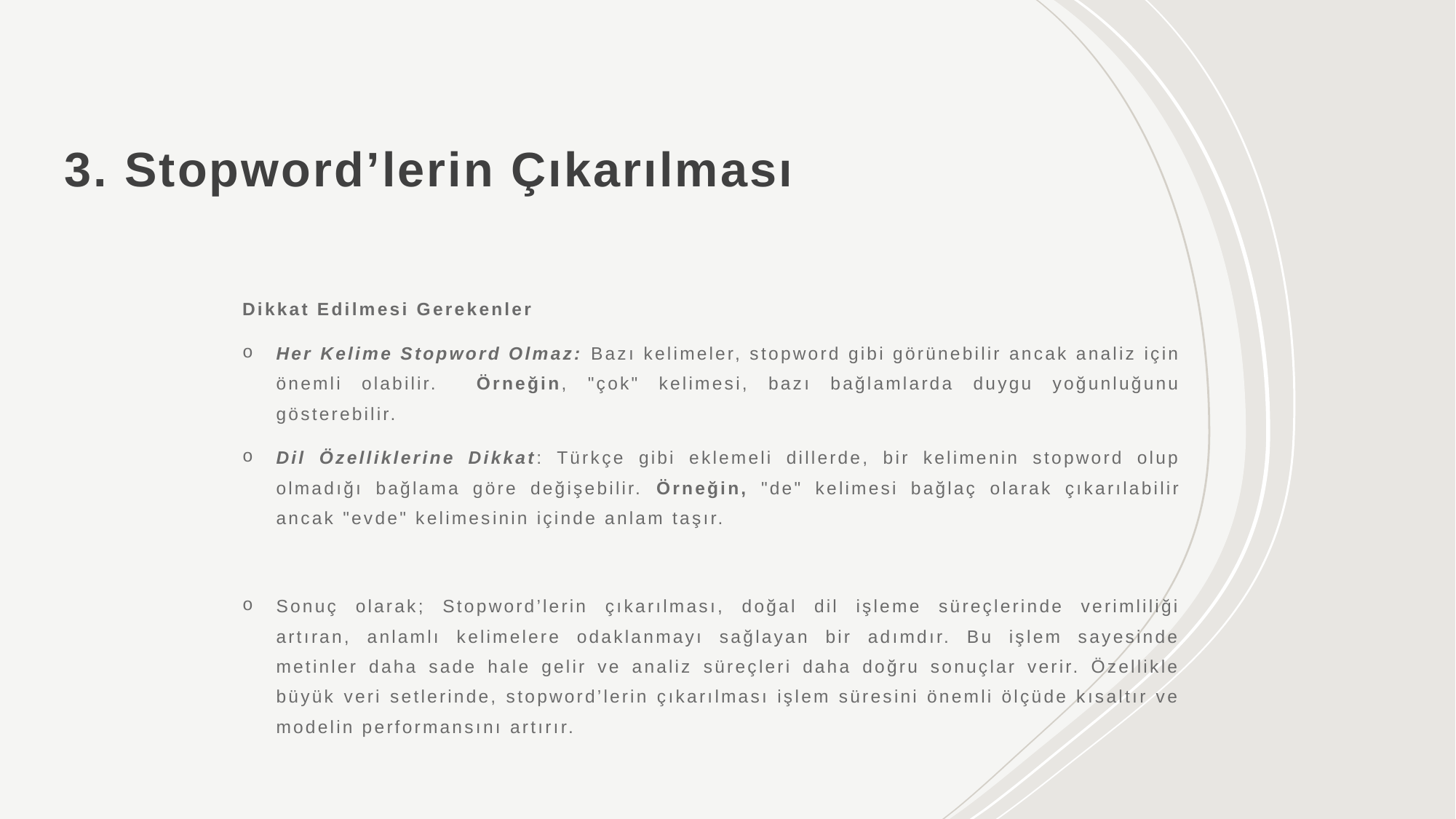

# 3. Stopword’lerin Çıkarılması
Dikkat Edilmesi Gerekenler
Her Kelime Stopword Olmaz: Bazı kelimeler, stopword gibi görünebilir ancak analiz için önemli olabilir.  Örneğin, "çok" kelimesi, bazı bağlamlarda duygu yoğunluğunu gösterebilir.
Dil Özelliklerine Dikkat: Türkçe gibi eklemeli dillerde, bir kelimenin stopword olup olmadığı bağlama göre değişebilir. Örneğin, "de" kelimesi bağlaç olarak çıkarılabilir ancak "evde" kelimesinin içinde anlam taşır.

Sonuç olarak; Stopword’lerin çıkarılması, doğal dil işleme süreçlerinde verimliliği artıran, anlamlı kelimelere odaklanmayı sağlayan bir adımdır. Bu işlem sayesinde metinler daha sade hale gelir ve analiz süreçleri daha doğru sonuçlar verir. Özellikle büyük veri setlerinde, stopword’lerin çıkarılması işlem süresini önemli ölçüde kısaltır ve modelin performansını artırır.